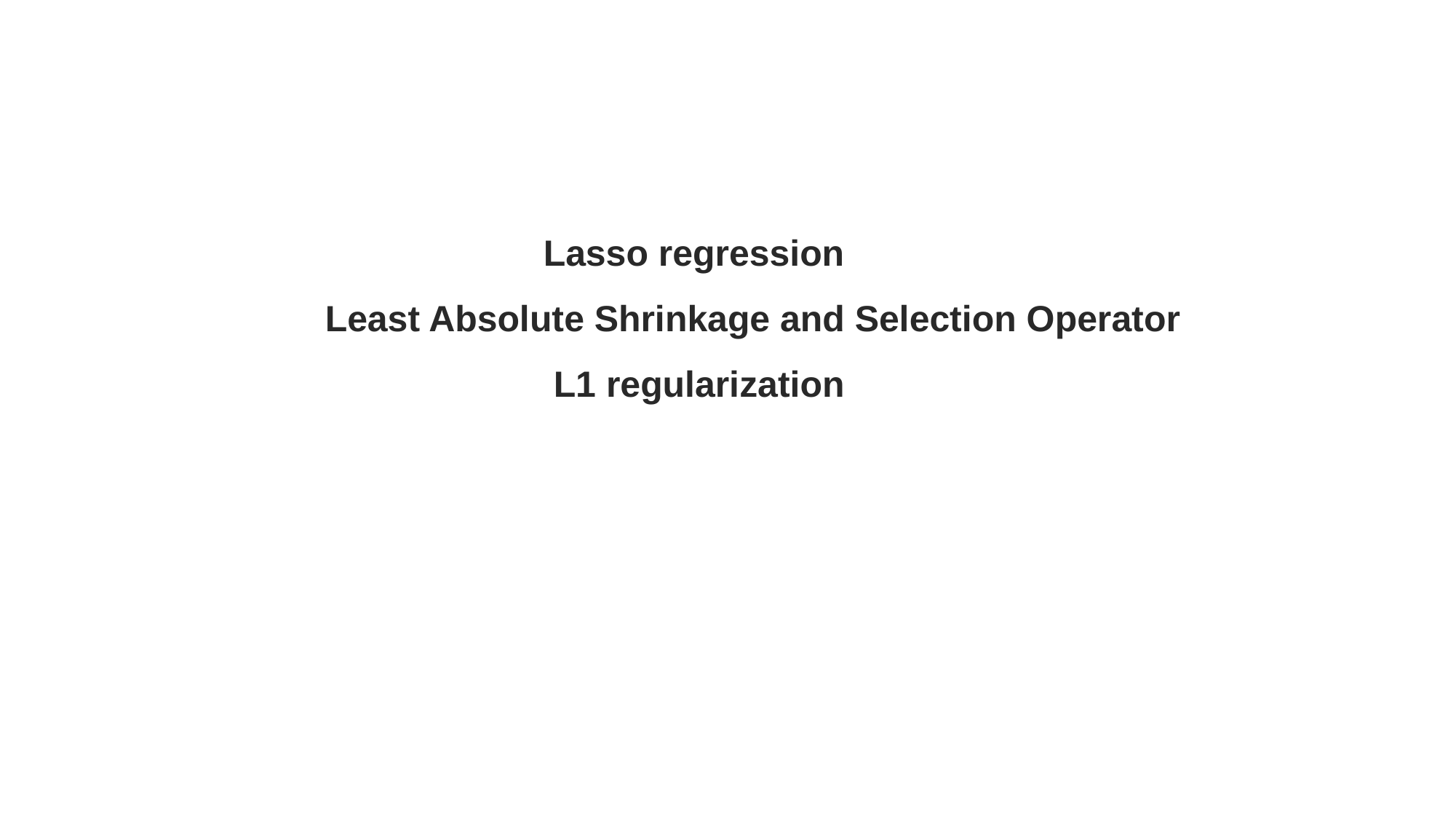

Lasso regression
	Least Absolute Shrinkage and Selection Operator
			 L1 regularization